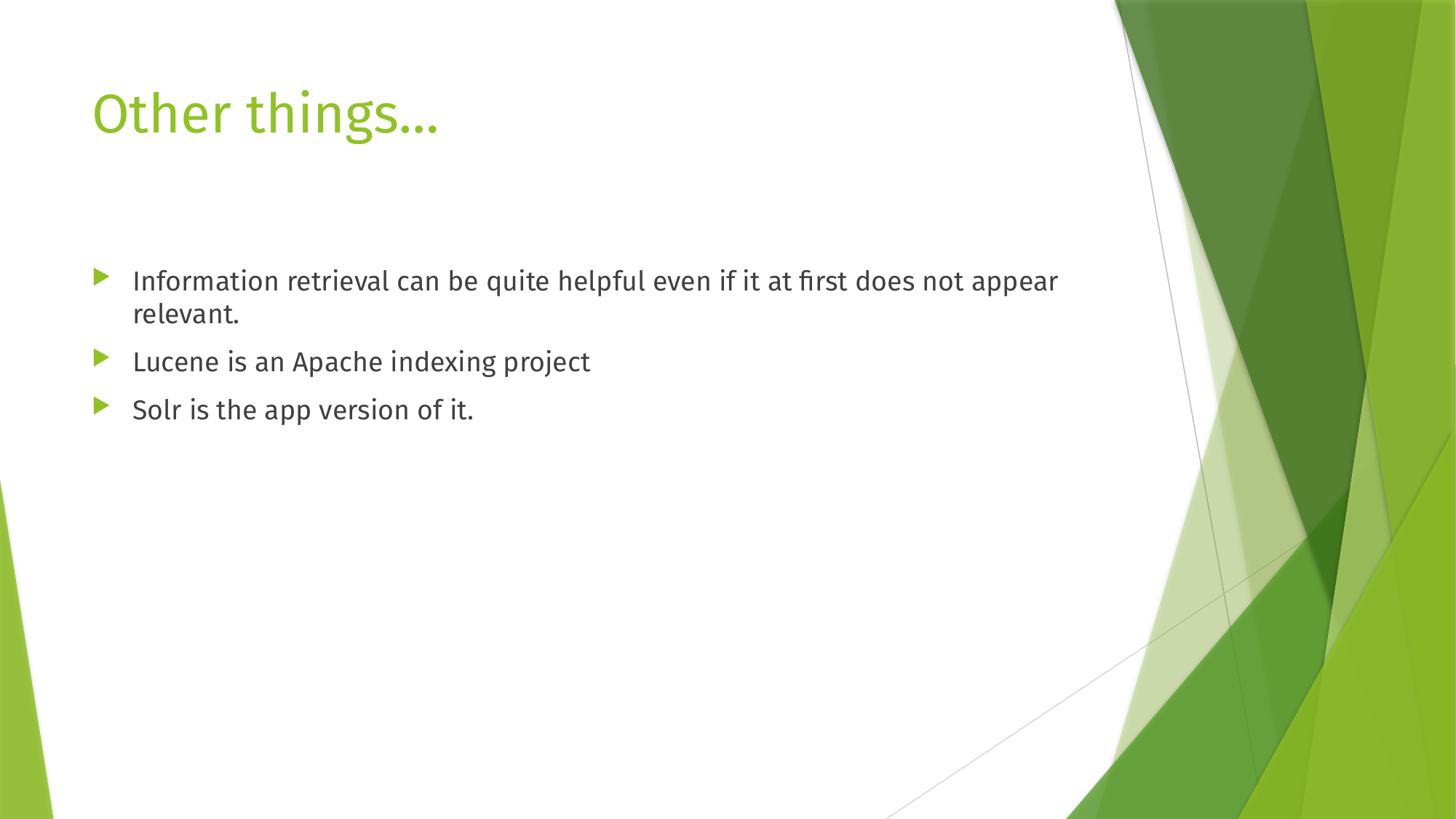

# Other things…
Information retrieval can be quite helpful even if it at first does not appear relevant.
Lucene is an Apache indexing project
Solr is the app version of it.